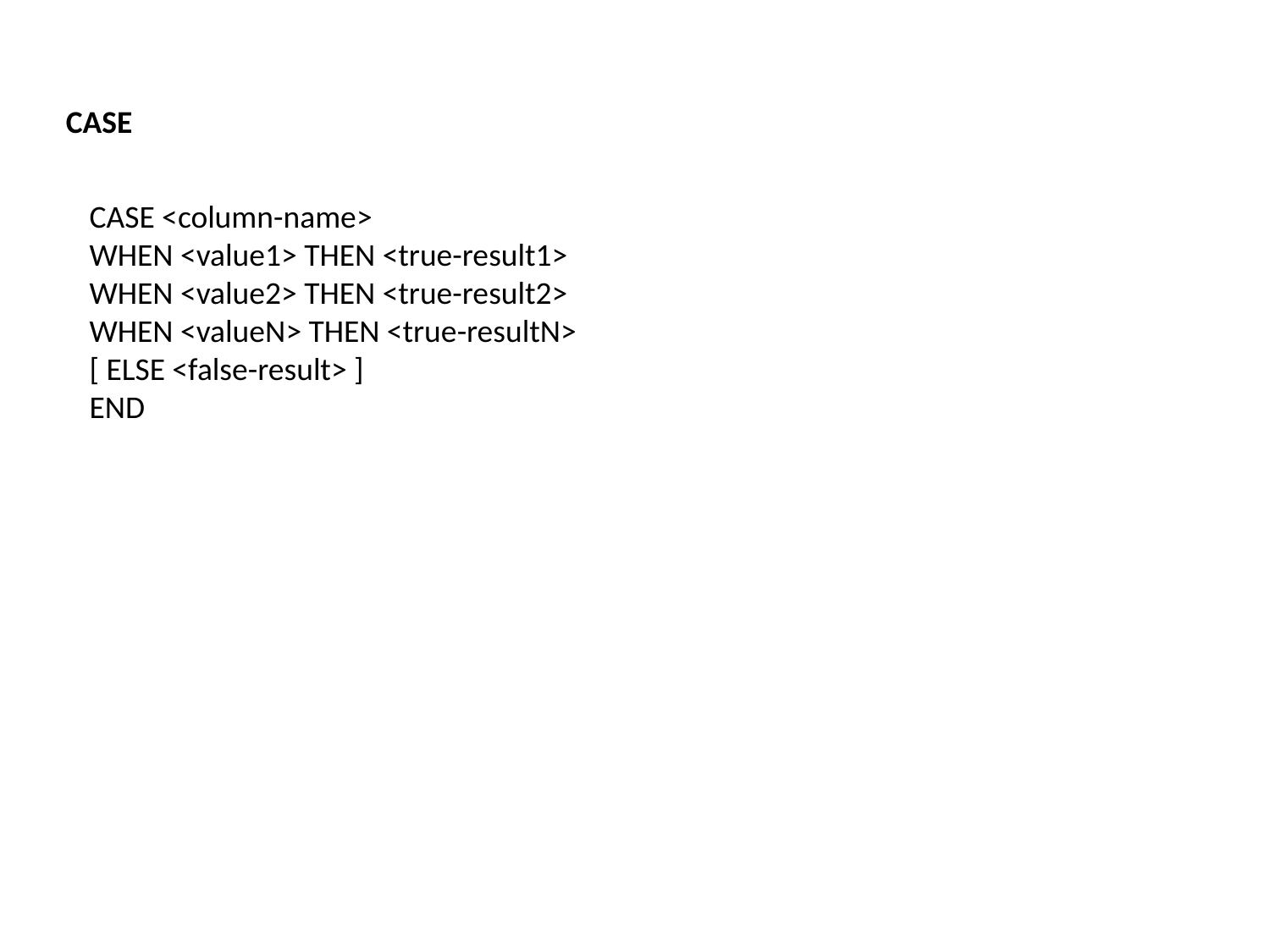

CASE
CASE <column-name>
WHEN <value1> THEN <true-result1>
WHEN <value2> THEN <true-result2>
WHEN <valueN> THEN <true-resultN>
[ ELSE <false-result> ]
END